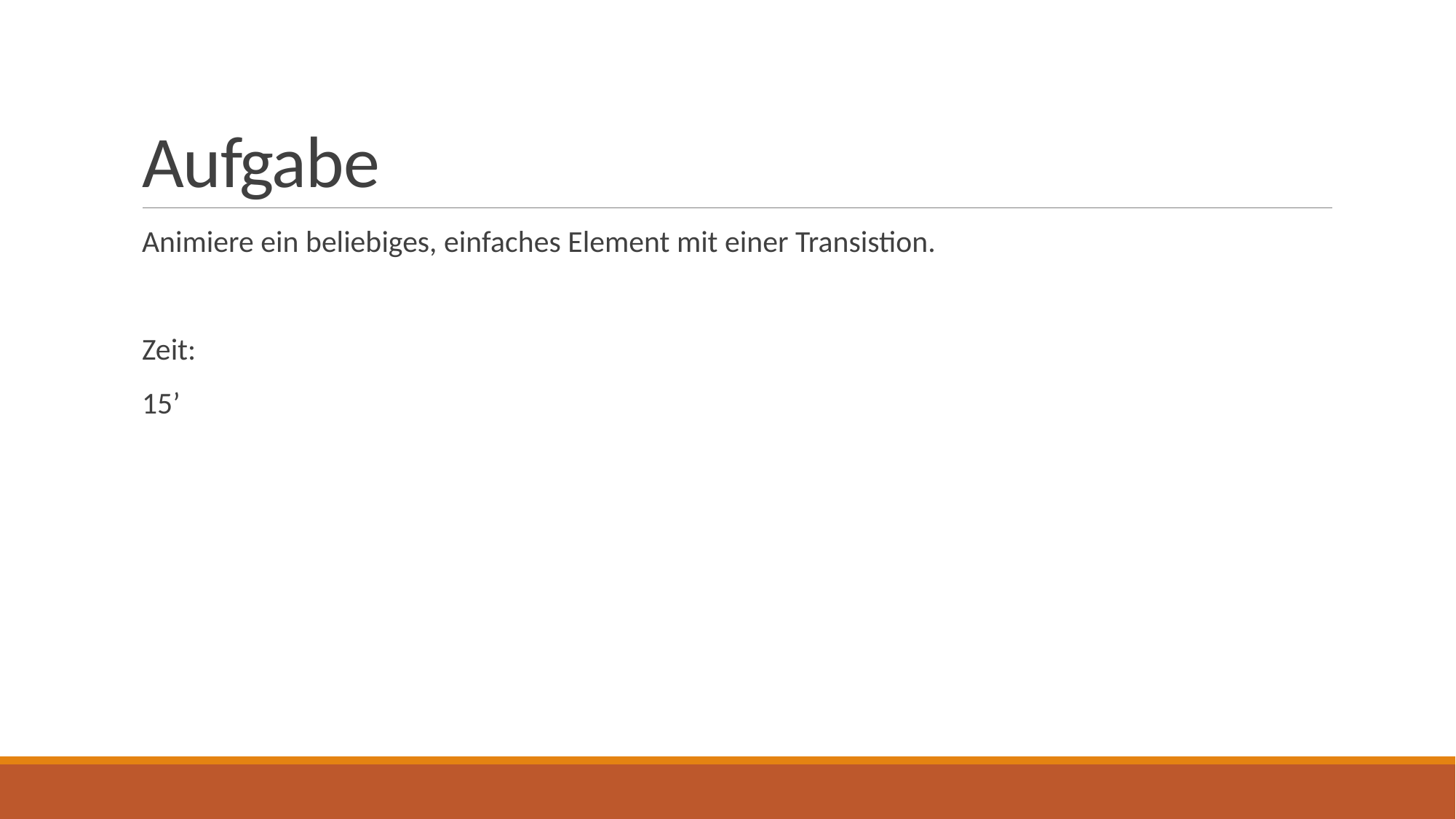

# Aufgabe
Animiere ein beliebiges, einfaches Element mit einer Transistion.

Zeit:
15’